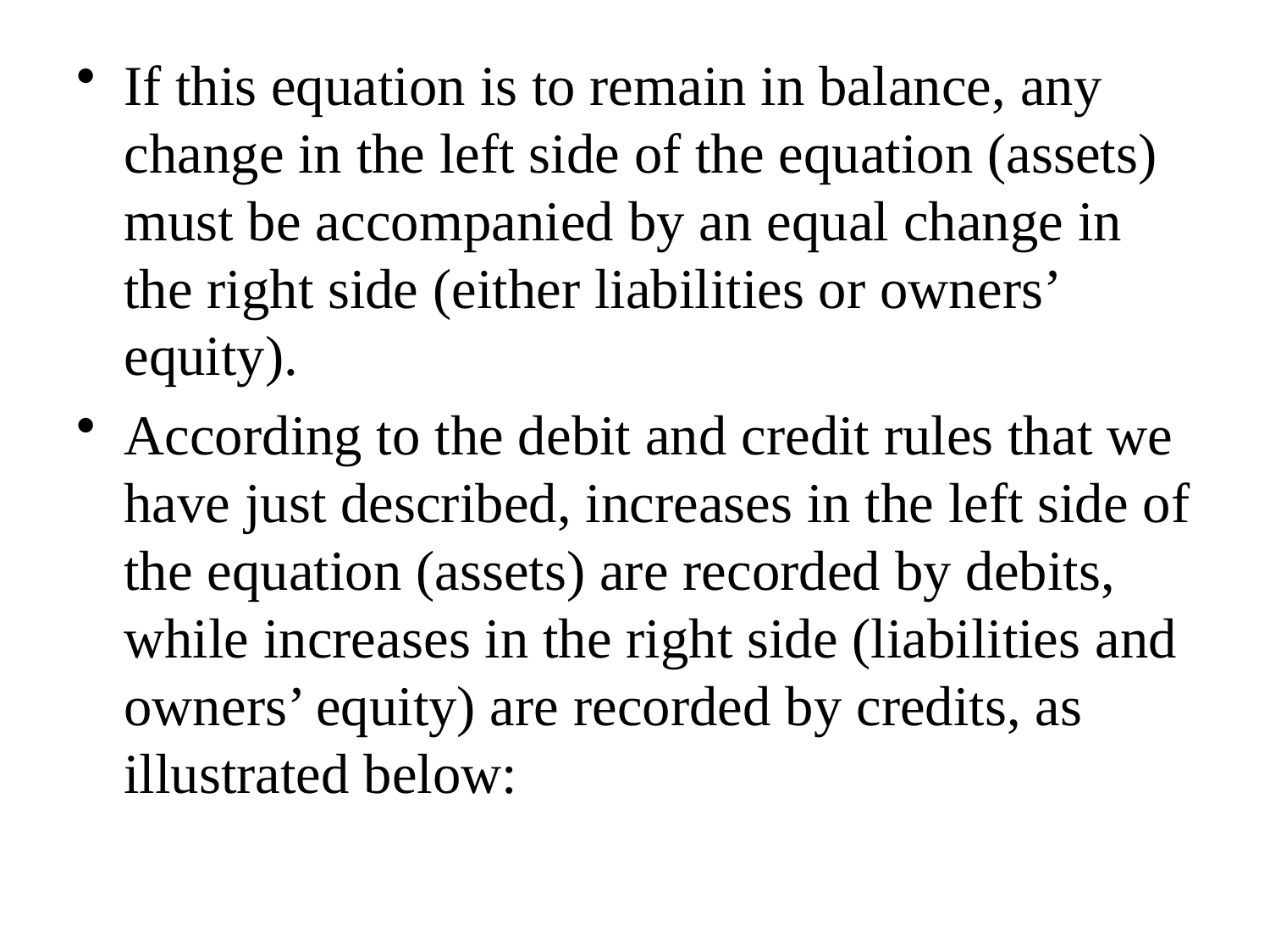

If this equation is to remain in balance, any change in the left side of the equation (assets) must be accompanied by an equal change in the right side (either liabilities or owners’ equity).
According to the debit and credit rules that we have just described, increases in the left side of the equation (assets) are recorded by debits, while increases in the right side (liabilities and owners’ equity) are recorded by credits, as illustrated below: